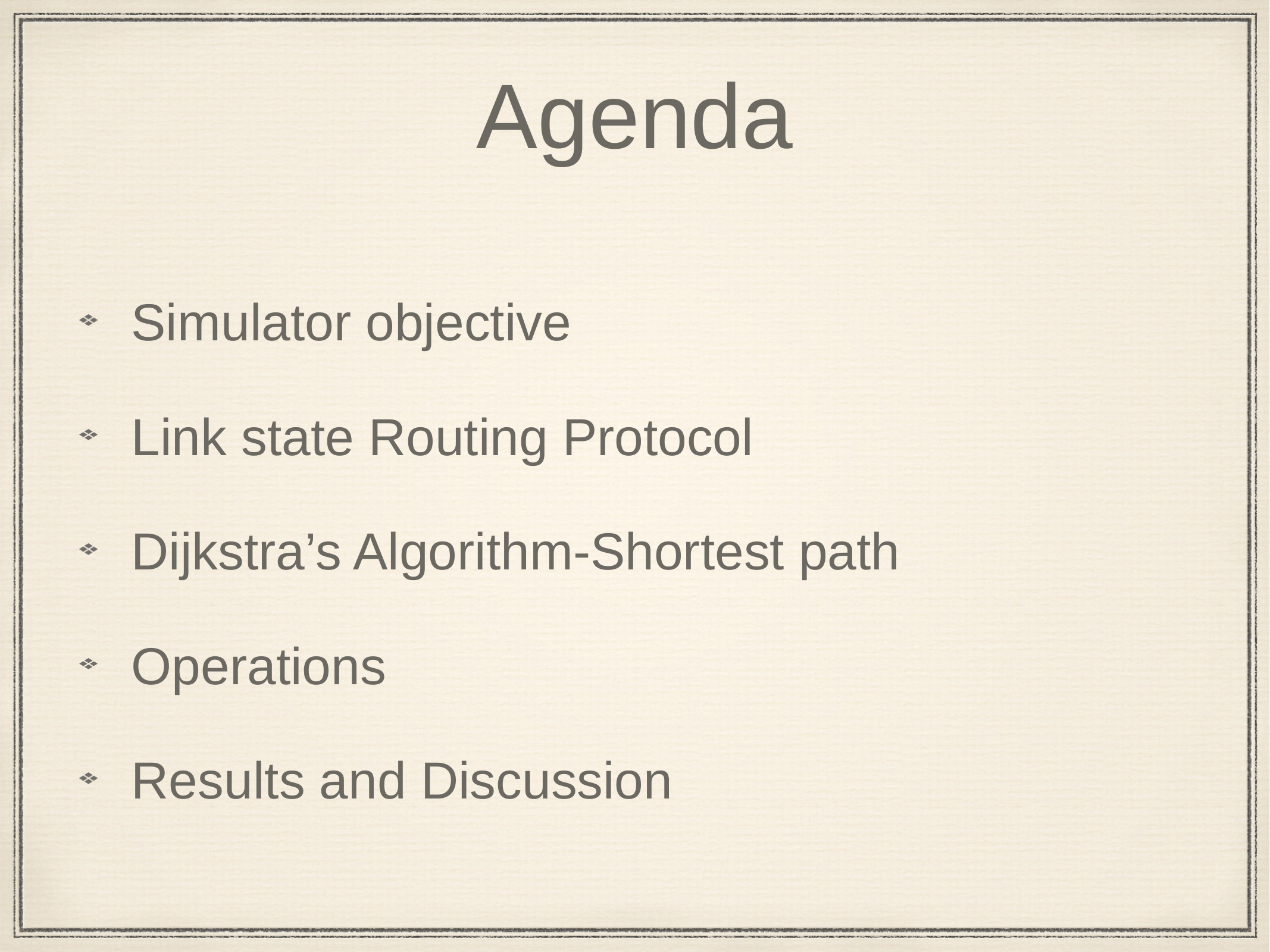

# Agenda
Simulator objective
Link state Routing Protocol
Dijkstra’s Algorithm-Shortest path
Operations
Results and Discussion